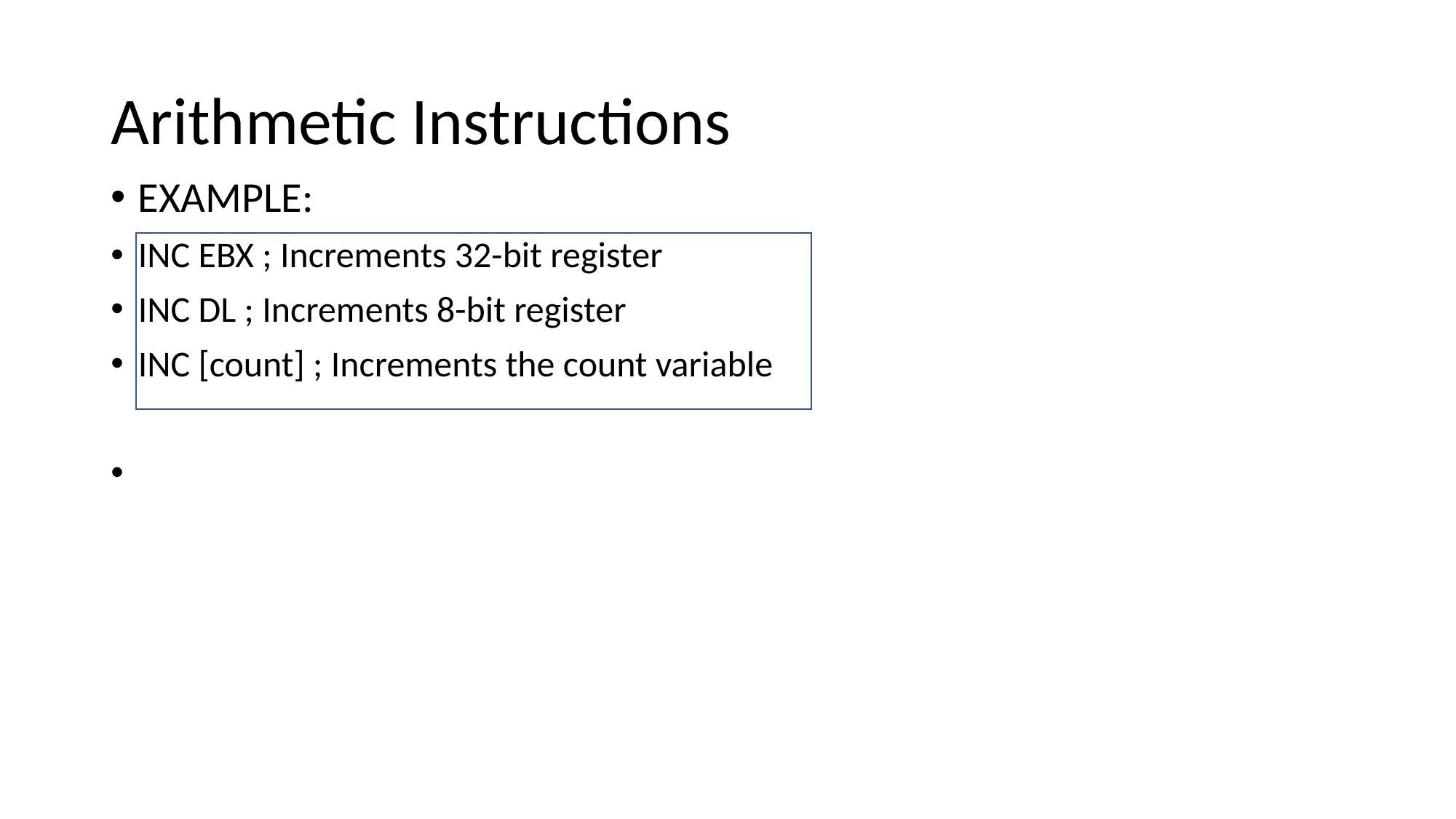

# Arithmetic Instructions
EXAMPLE:
INC EBX ; Increments 32-bit register
INC DL ; Increments 8-bit register
INC [count] ; Increments the count variable